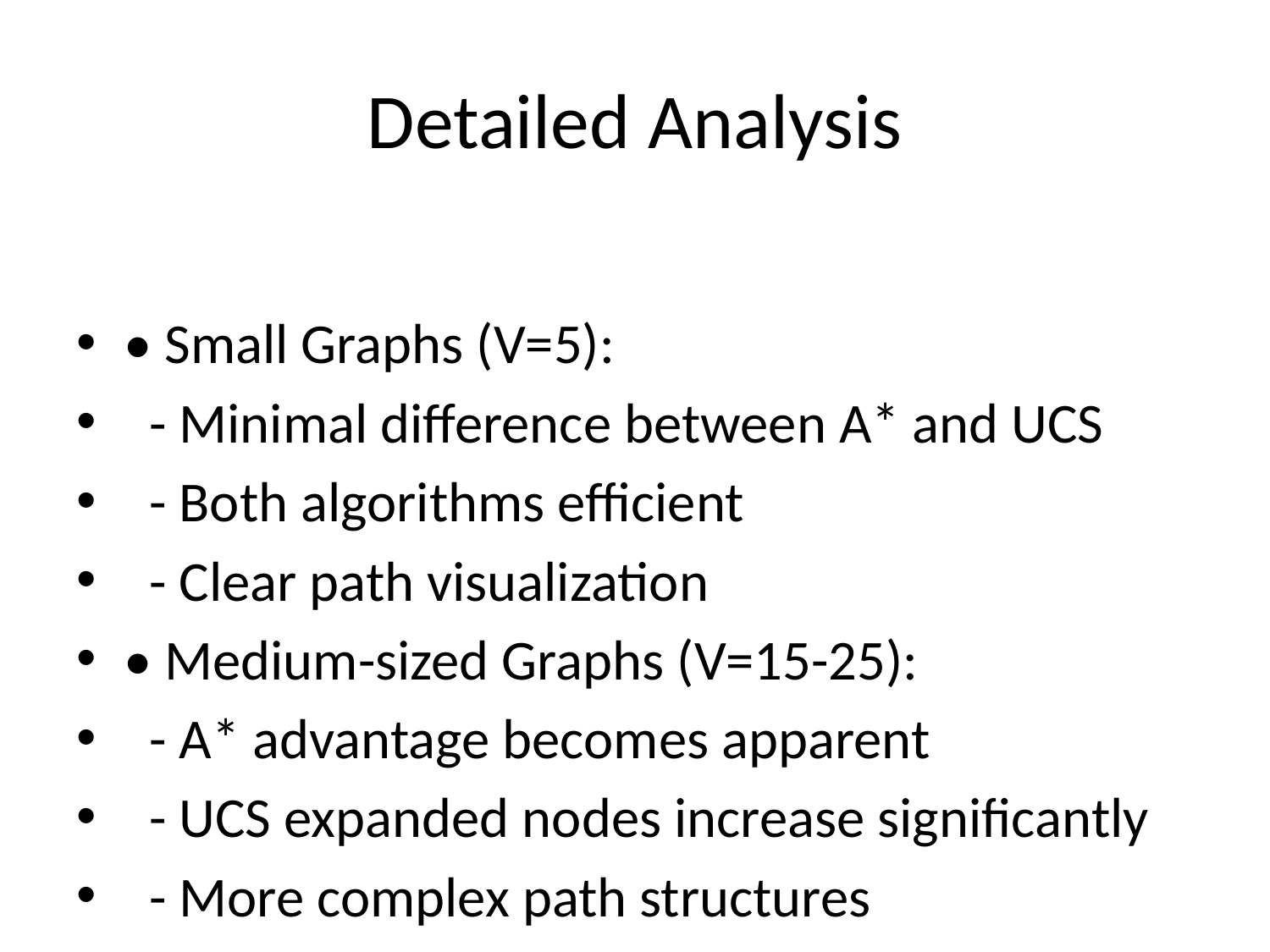

# Detailed Analysis

• Small Graphs (V=5):
  - Minimal difference between A* and UCS
  - Both algorithms efficient
  - Clear path visualization
• Medium-sized Graphs (V=15-25):
  - A* advantage becomes apparent
  - UCS expanded nodes increase significantly
  - More complex path structures
• Large Graphs (V=30-35):
  - A* maintains consistent performance
  - UCS performance degrades significantly
  - Sophisticated path finding demonstrated